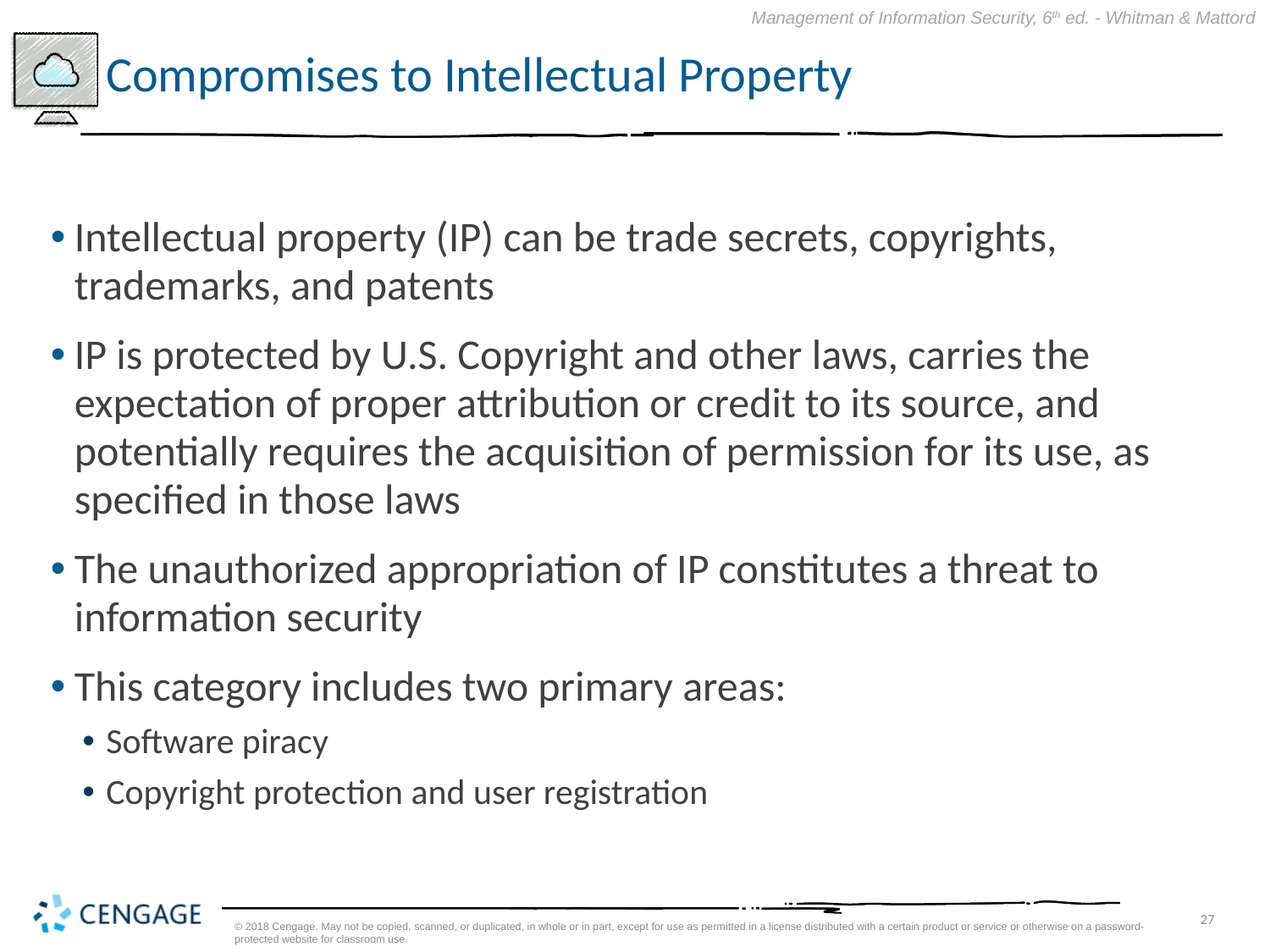

# Compromises to Intellectual Property
Intellectual property (IP) can be trade secrets, copyrights, trademarks, and patents
IP is protected by U.S. Copyright and other laws, carries the expectation of proper attribution or credit to its source, and potentially requires the acquisition of permission for its use, as specified in those laws
The unauthorized appropriation of IP constitutes a threat to information security
This category includes two primary areas:
Software piracy
Copyright protection and user registration